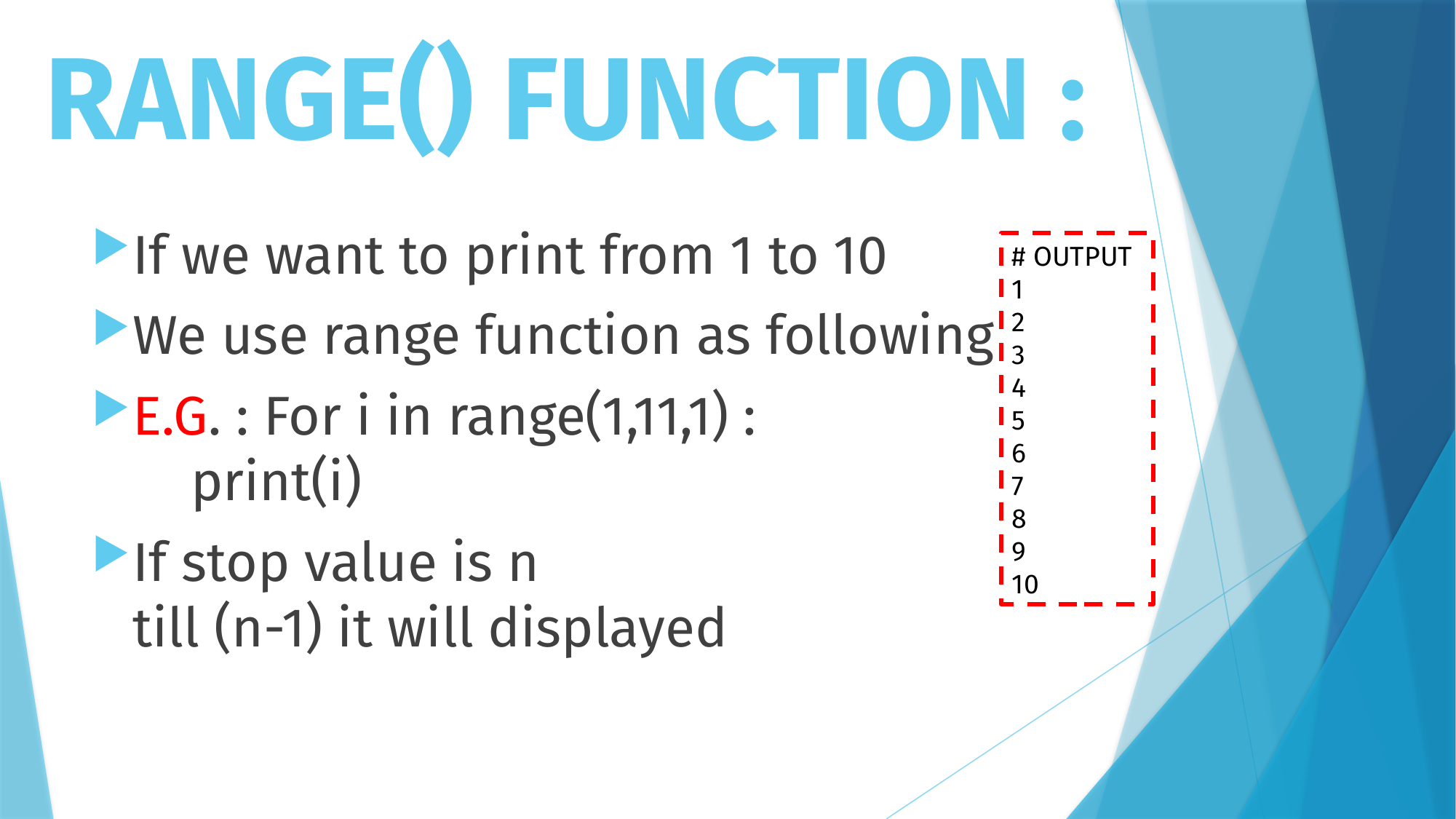

# RANGE() FUNCTION :
If we want to print from 1 to 10
We use range function as following
E.G. : For i in range(1,11,1) :
    print(i)
If stop value is n
till (n-1) it will displayed
# OUTPUT
1
2
3
4
5
6
7
8
9
10